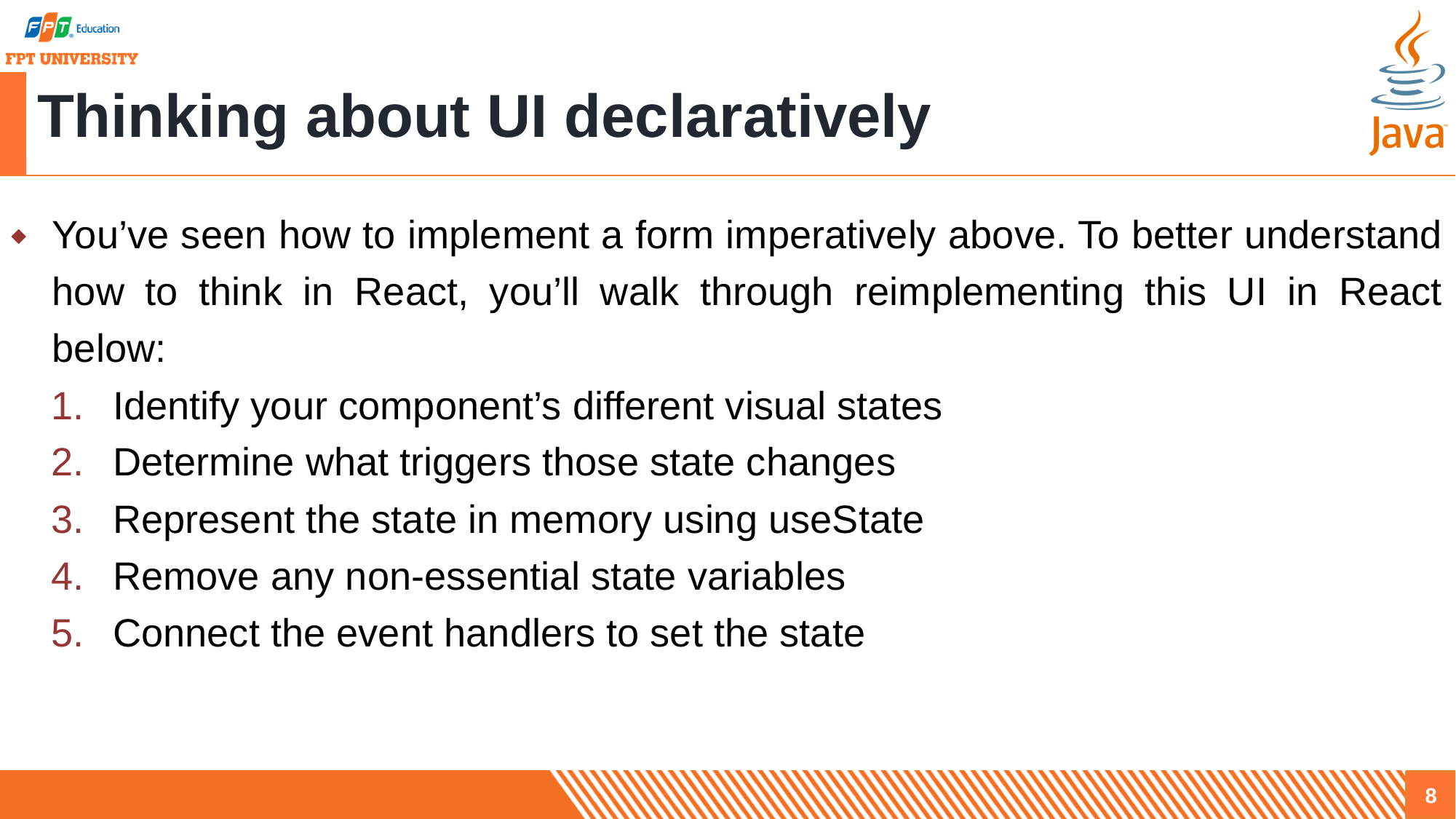

# Thinking about UI declaratively
You’ve seen how to implement a form imperatively above. To better understand how to think in React, you’ll walk through reimplementing this UI in React below:
Identify your component’s different visual states
Determine what triggers those state changes
Represent the state in memory using useState
Remove any non-essential state variables
Connect the event handlers to set the state
8